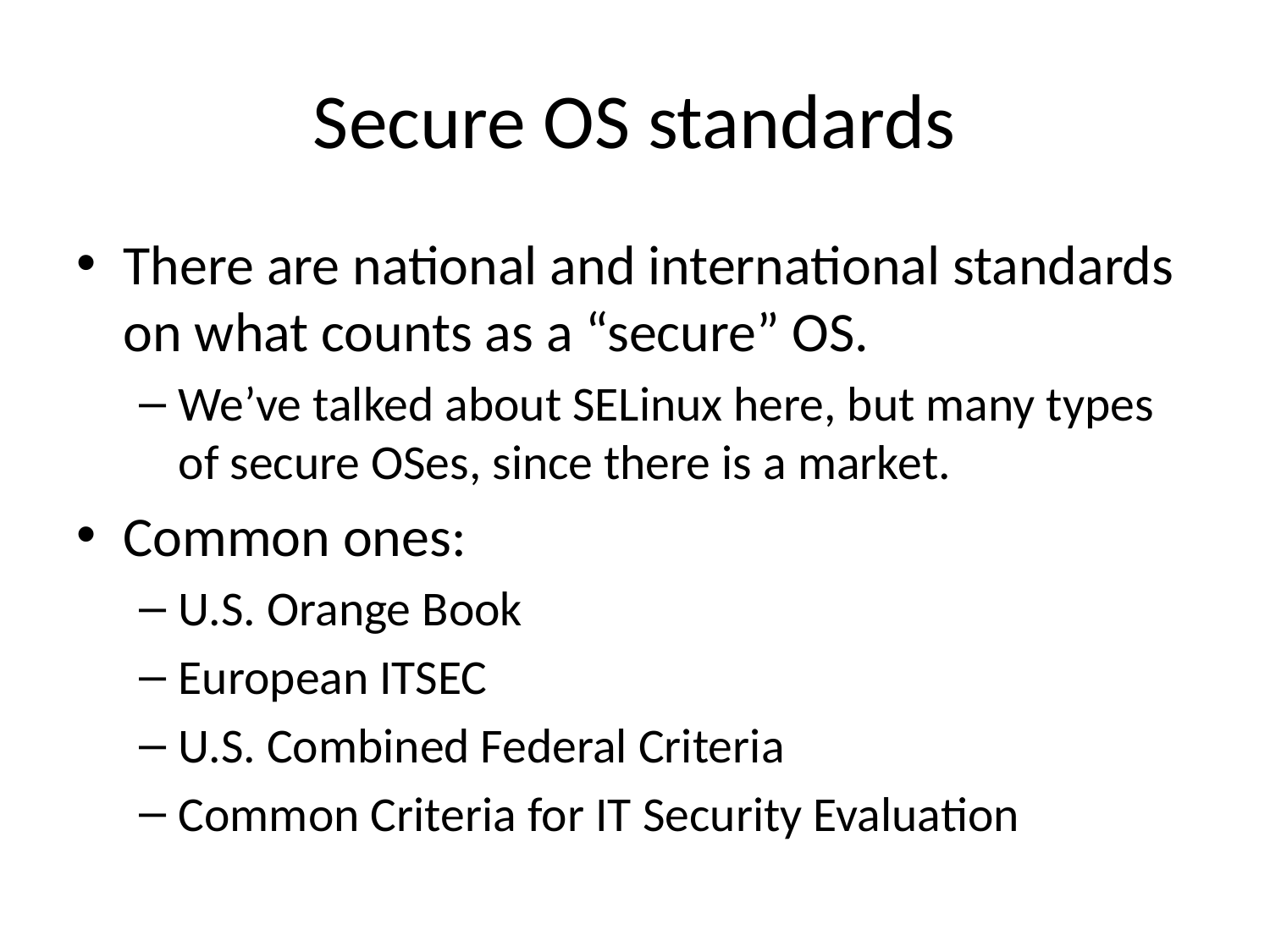

# Secure OS standards
There are national and international standards on what counts as a “secure” OS.
We’ve talked about SELinux here, but many types of secure OSes, since there is a market.
Common ones:
U.S. Orange Book
European ITSEC
U.S. Combined Federal Criteria
Common Criteria for IT Security Evaluation